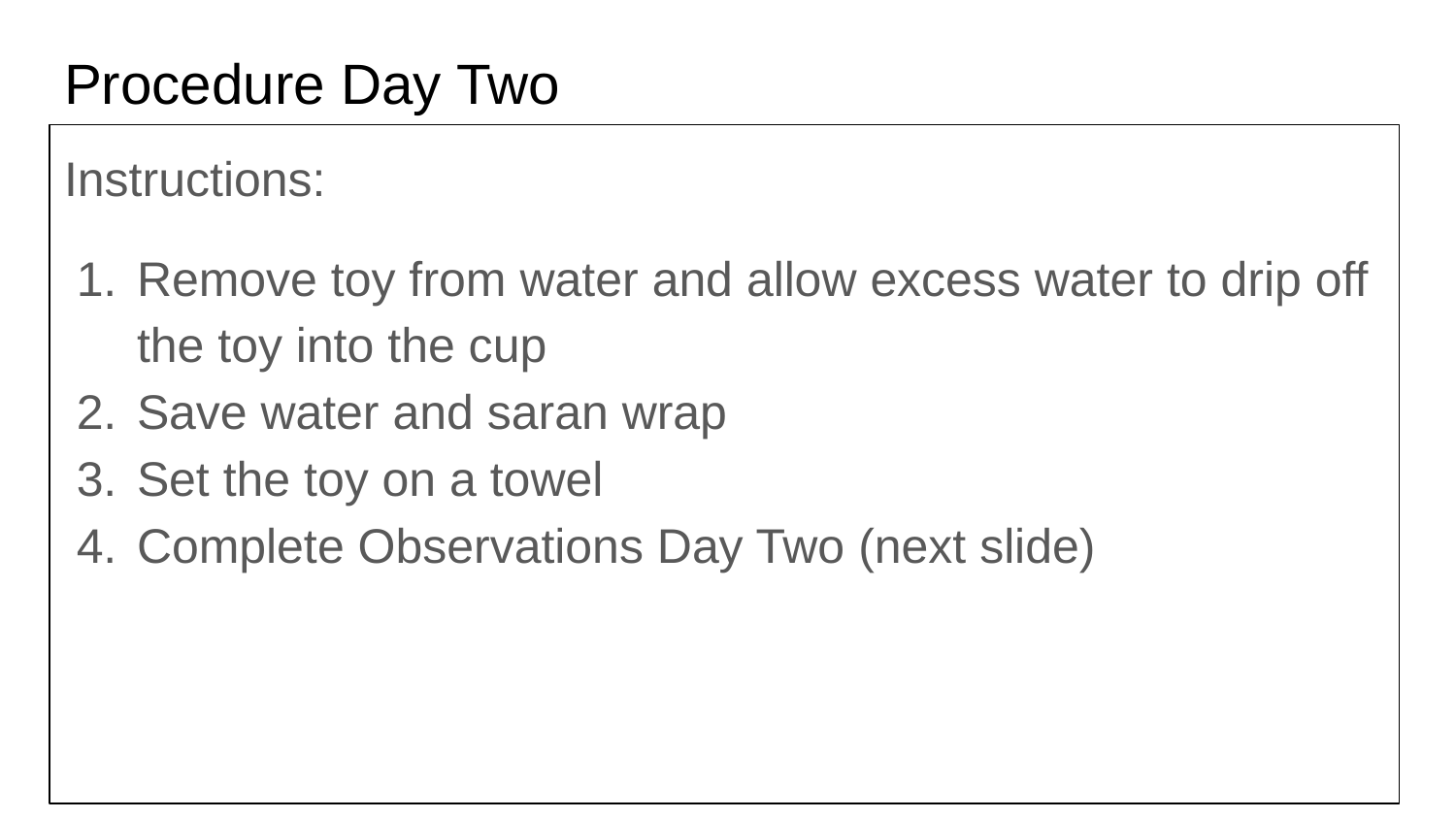

# Procedure Day Two

Instructions:
Remove toy from water and allow excess water to drip off the toy into the cup
Save water and saran wrap
Set the toy on a towel
Complete Observations Day Two (next slide)